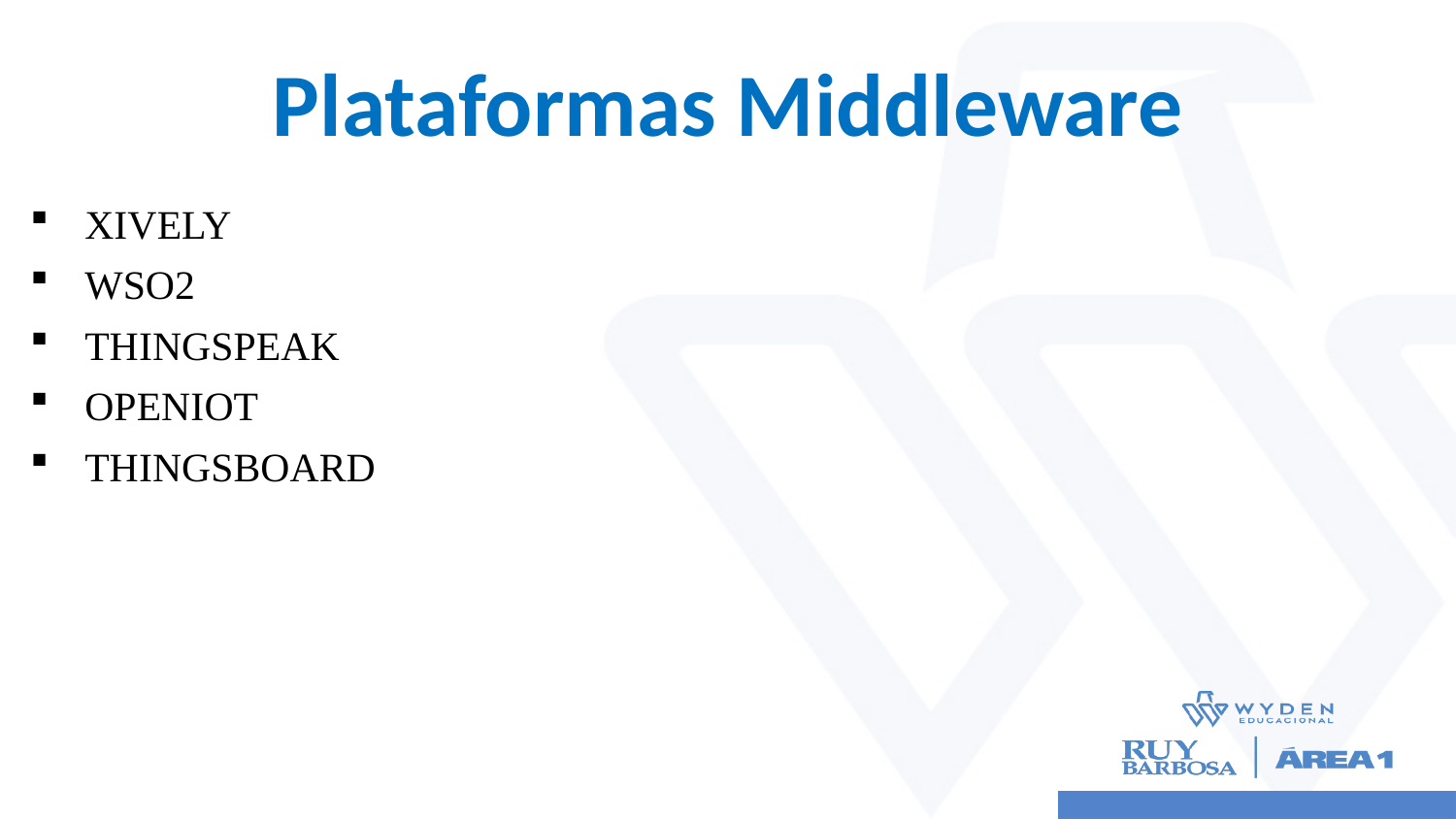

# Plataformas Middleware
XIVELY
WSO2
THINGSPEAK
OPENIOT
THINGSBOARD